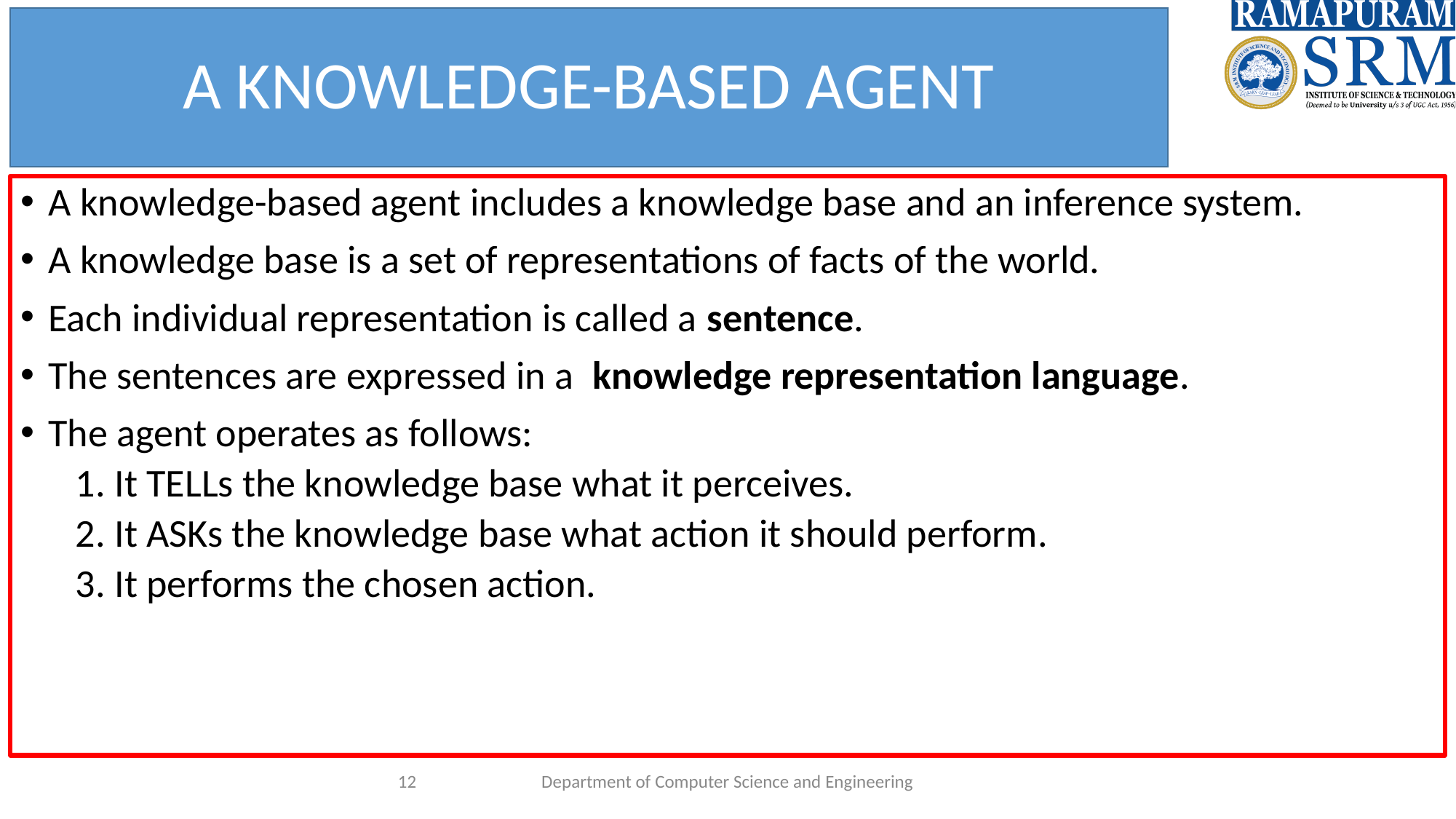

A KNOWLEDGE-BASED AGENT
A knowledge-based agent includes a knowledge base and an inference system.
A knowledge base is a set of representations of facts of the world.
Each individual representation is called a sentence.
The sentences are expressed in a  knowledge representation language.
The agent operates as follows:
1. It TELLs the knowledge base what it perceives.
2. It ASKs the knowledge base what action it should perform.
3. It performs the chosen action.
12
Department of Computer Science and Engineering